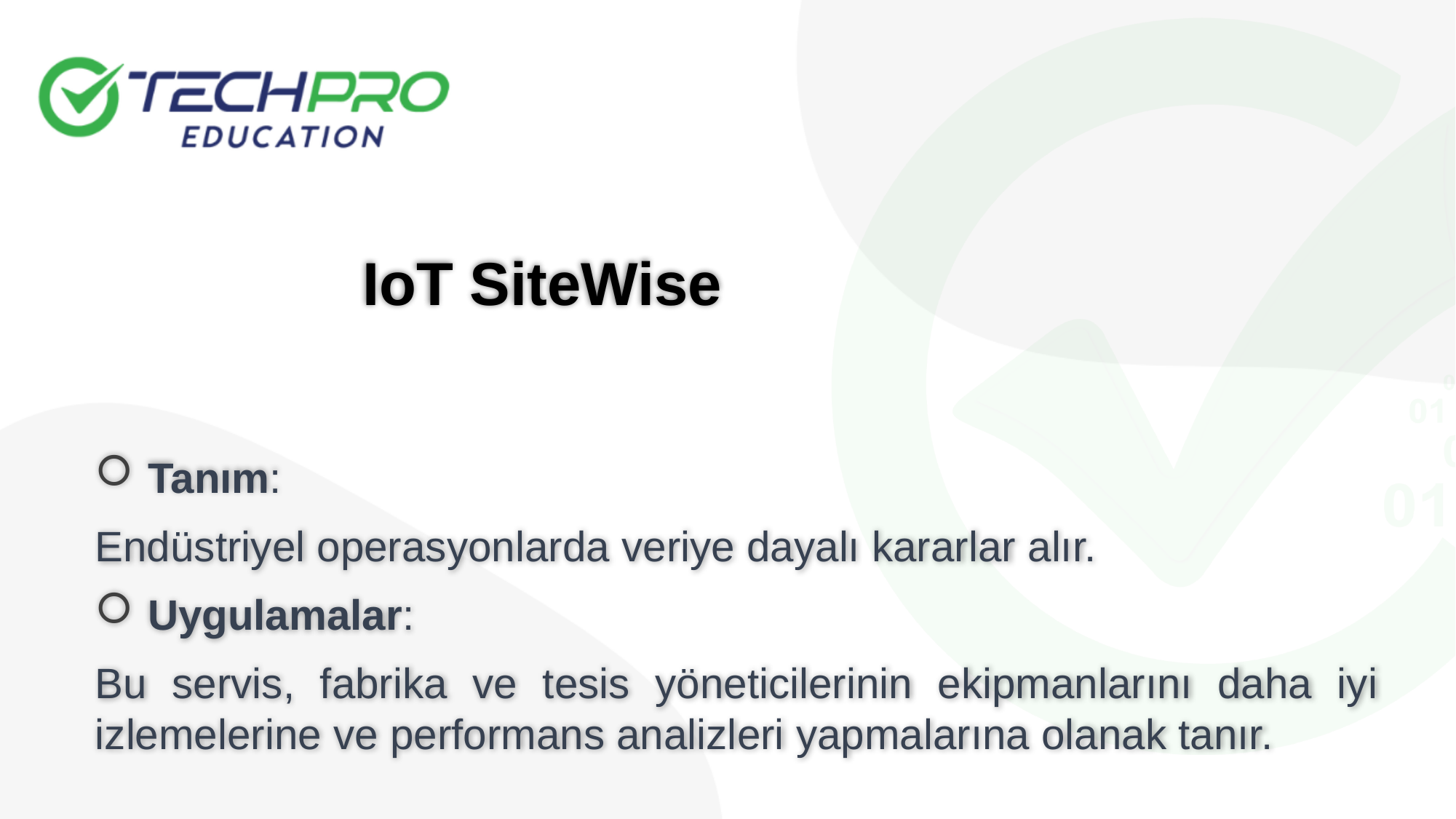

IoT SiteWise
 Tanım:
Endüstriyel operasyonlarda veriye dayalı kararlar alır.
 Uygulamalar:
Bu servis, fabrika ve tesis yöneticilerinin ekipmanlarını daha iyi izlemelerine ve performans analizleri yapmalarına olanak tanır.